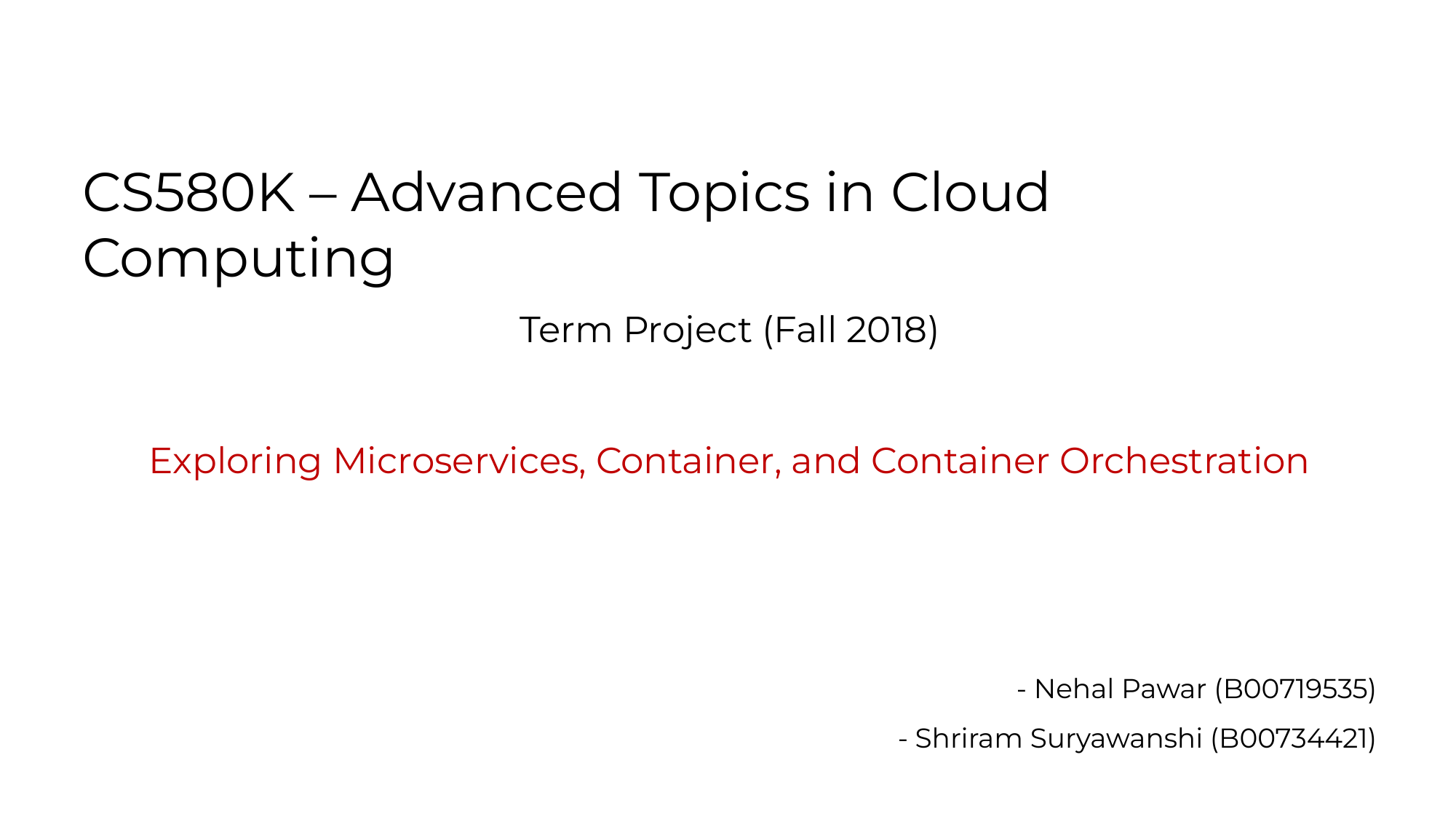

CS580K – Advanced Topics in Cloud Computing
Term Project (Fall 2018)

Exploring Microservices, Container, and Container Orchestration

- Nehal Pawar (B00719535)
- Shriram Suryawanshi (B00734421)